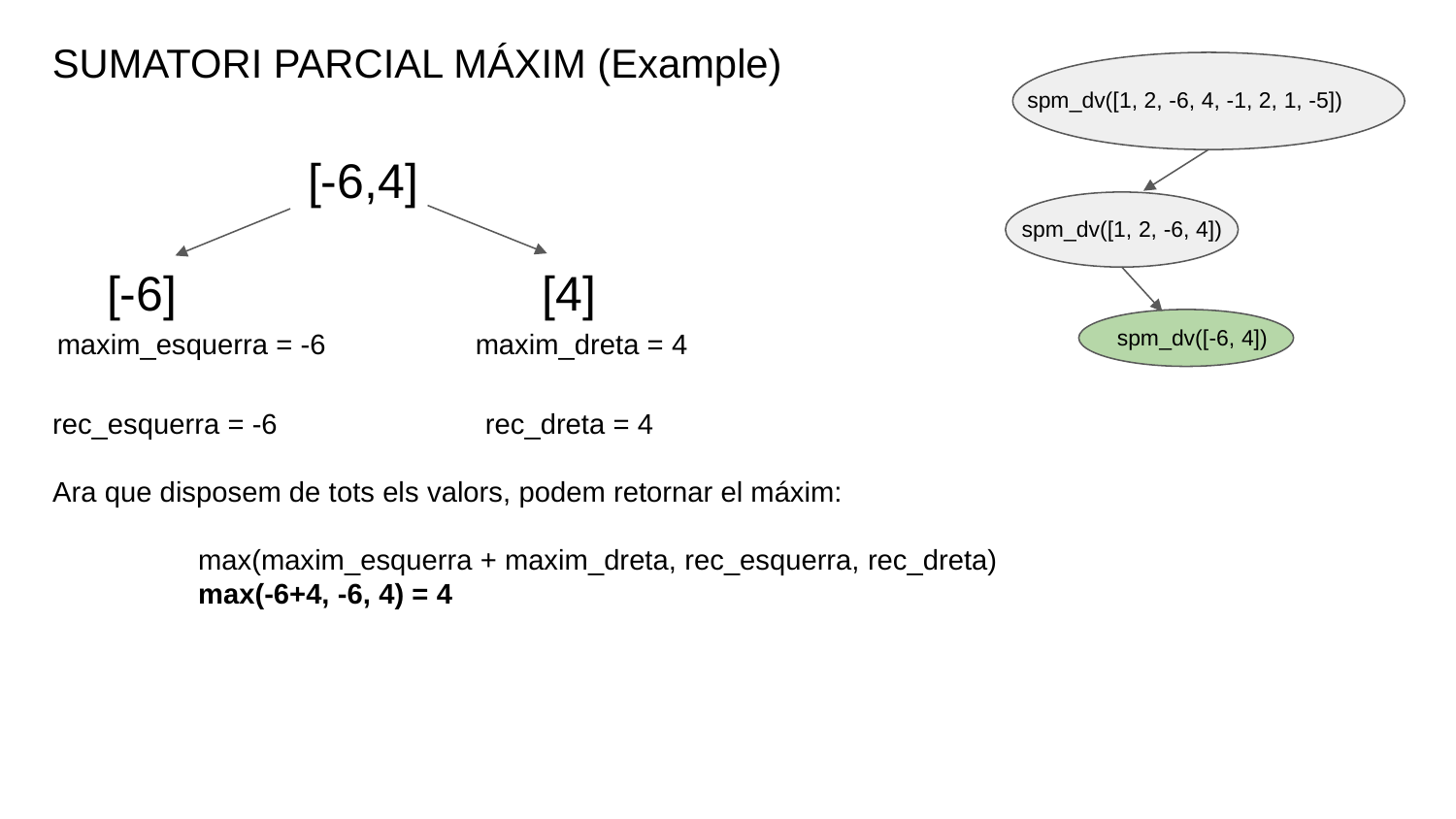

SUMATORI PARCIAL MÁXIM (Example)

spm_dv([1, 2, -6, 4, -1, 2, 1, -5])
    [-6,4]

spm_dv([1, 2, -6, 4])
    [-6]                           [4]
spm_dv([-6, 4])

maxim_esquerra = -6
maxim_dreta = 4
rec_esquerra = -6                          rec_dreta = 4

Ara que disposem de tots els valors, podem retornar el máxim:

	max(maxim_esquerra + maxim_dreta, rec_esquerra, rec_dreta)
	max(-6+4, -6, 4) = 4